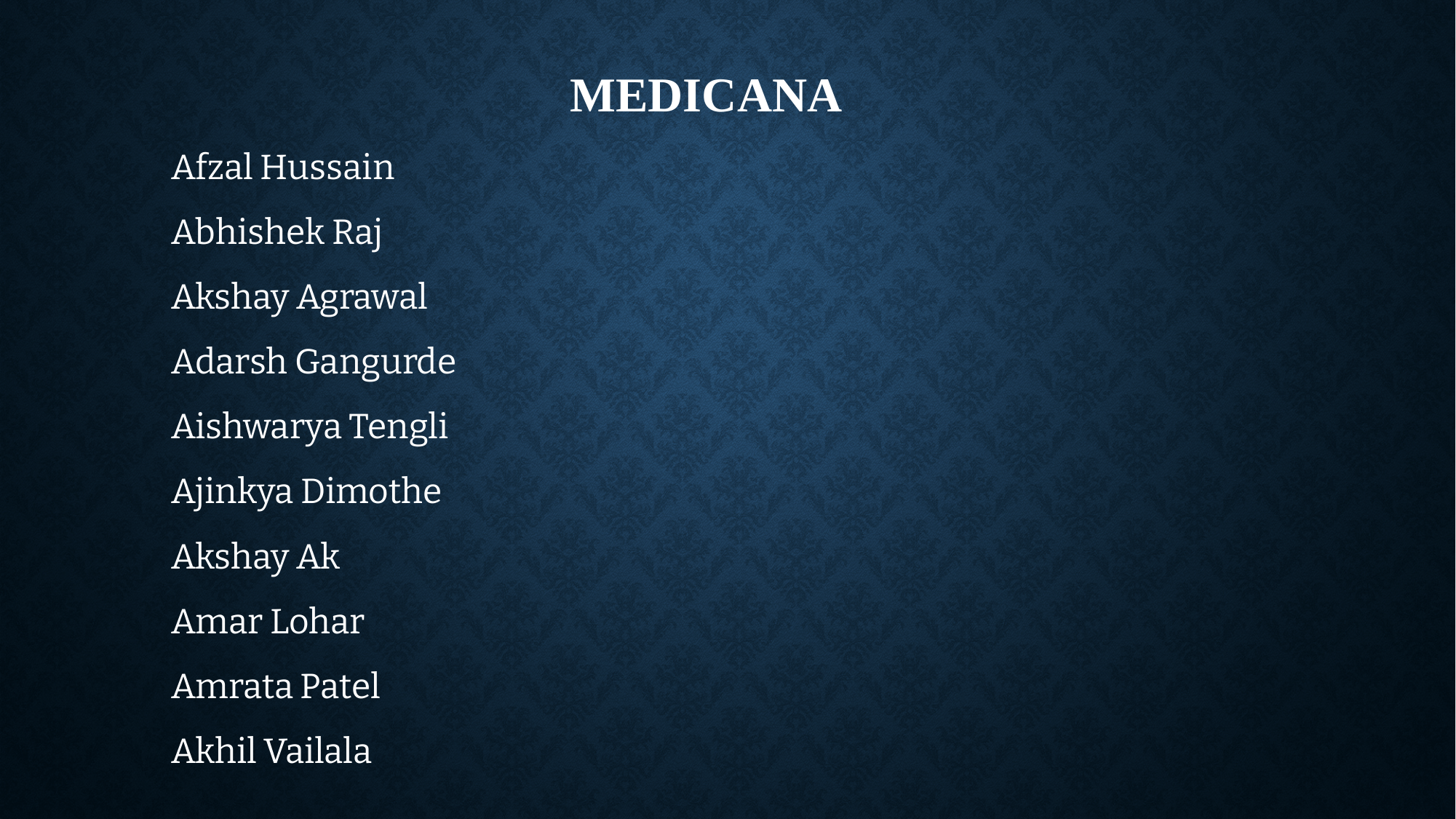

# Medicana
Afzal Hussain
Abhishek Raj
Akshay Agrawal
Adarsh Gangurde
Aishwarya Tengli
Ajinkya Dimothe
Akshay Ak
Amar Lohar
Amrata Patel
Akhil Vailala